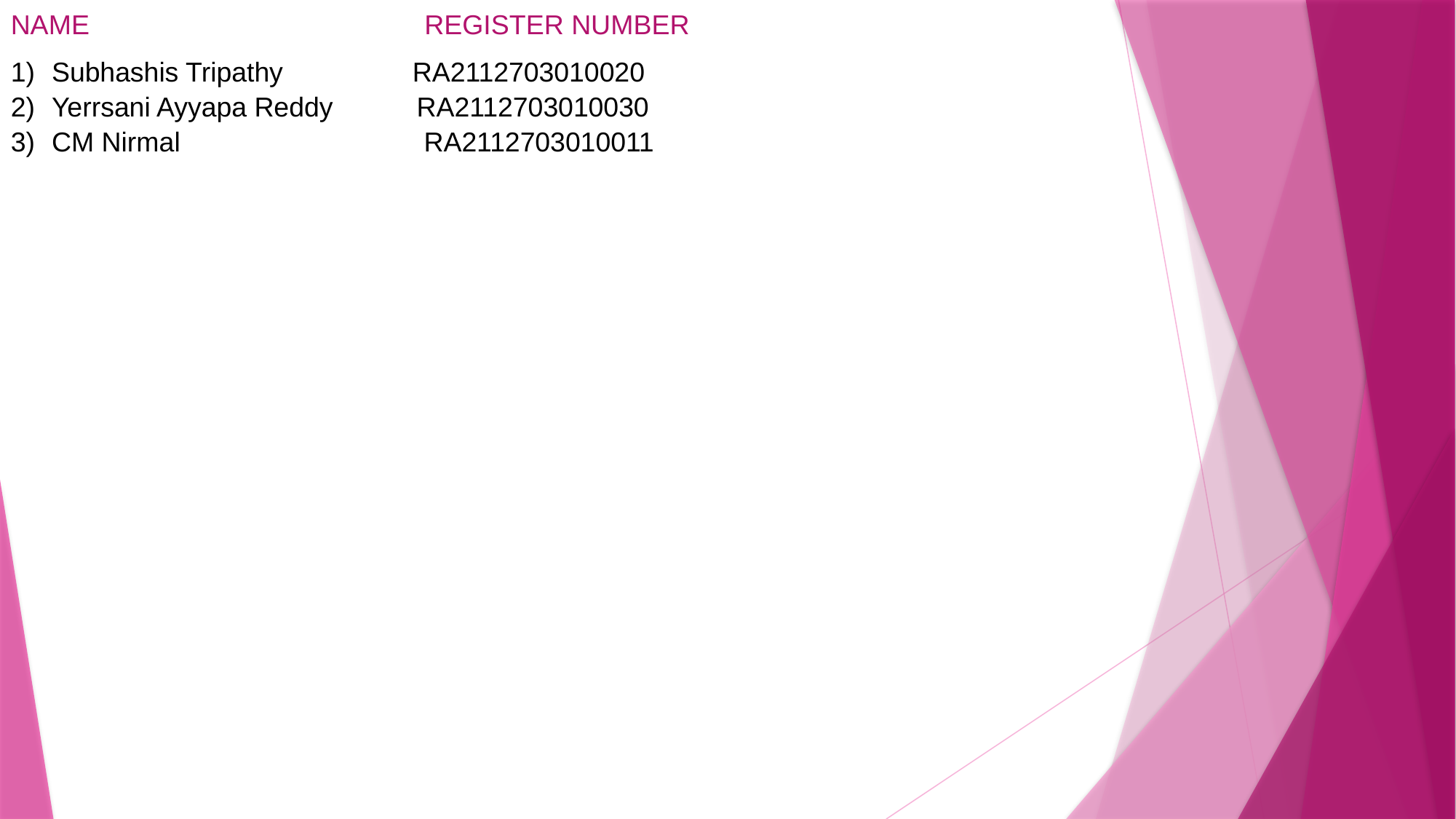

NAME                                            REGISTER NUMBER
Subhashis Tripathy                 RA2112703010020
Yerrsani Ayyapa Reddy           RA2112703010030
CM Nirmal                                RA2112703010011